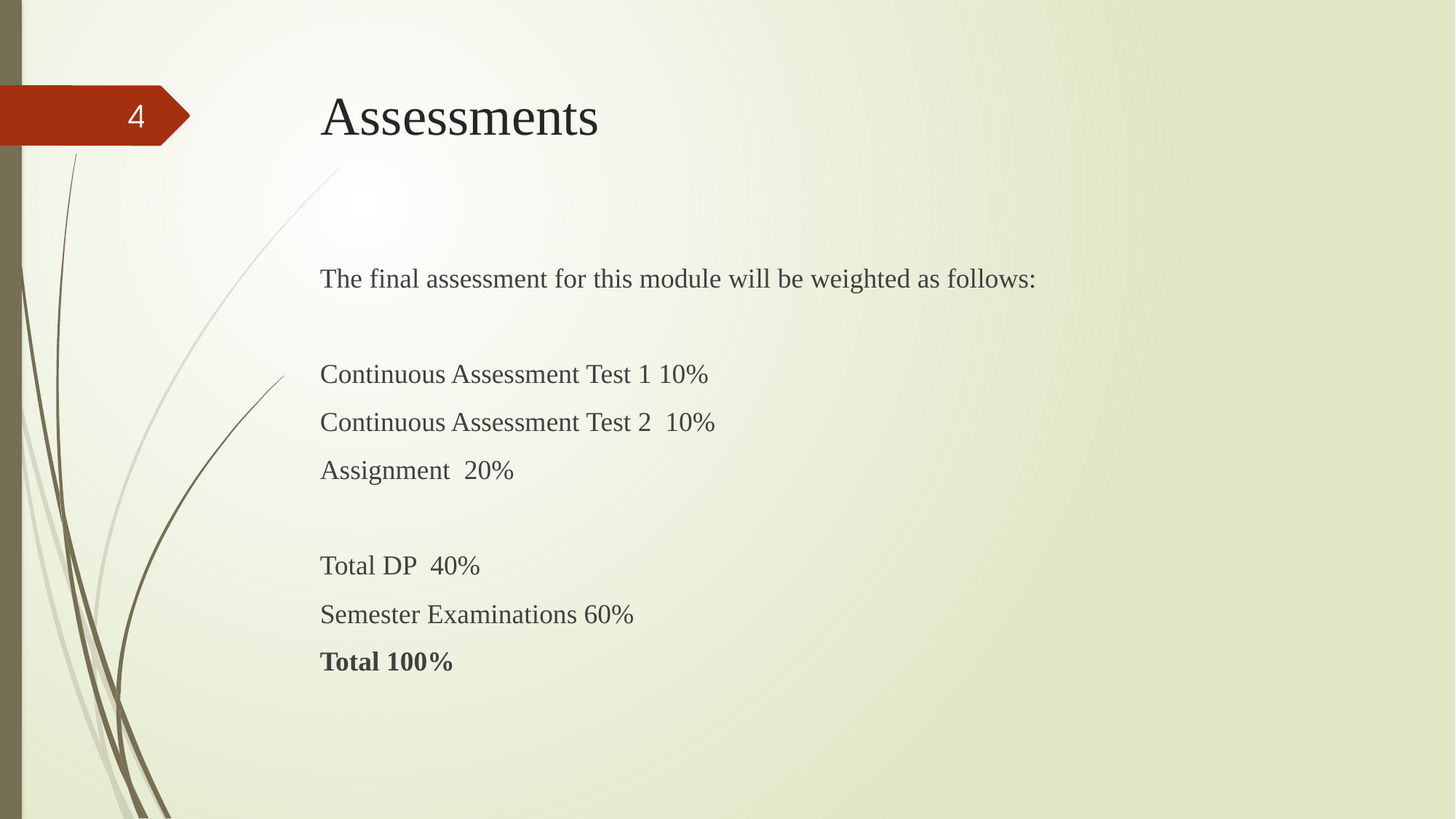

# Assessments
4
The final assessment for this module will be weighted as follows:

Continuous Assessment Test 1 10%
Continuous Assessment Test 2  10%
Assignment  20%

Total DP  40%
Semester Examinations 60%
Total 100%